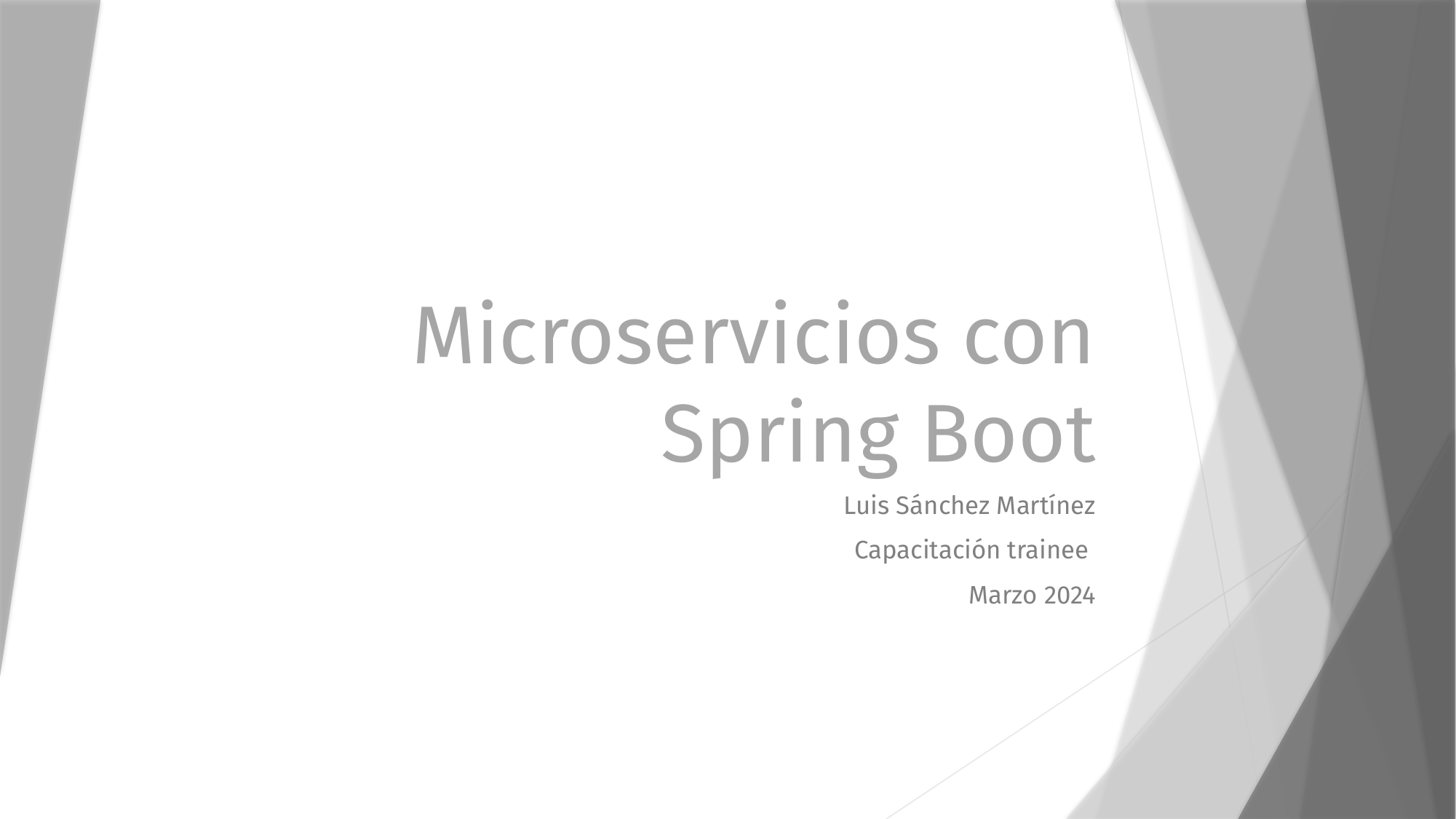

# Microservicios con Spring Boot
Luis Sánchez Martínez
Capacitación trainee
Marzo 2024